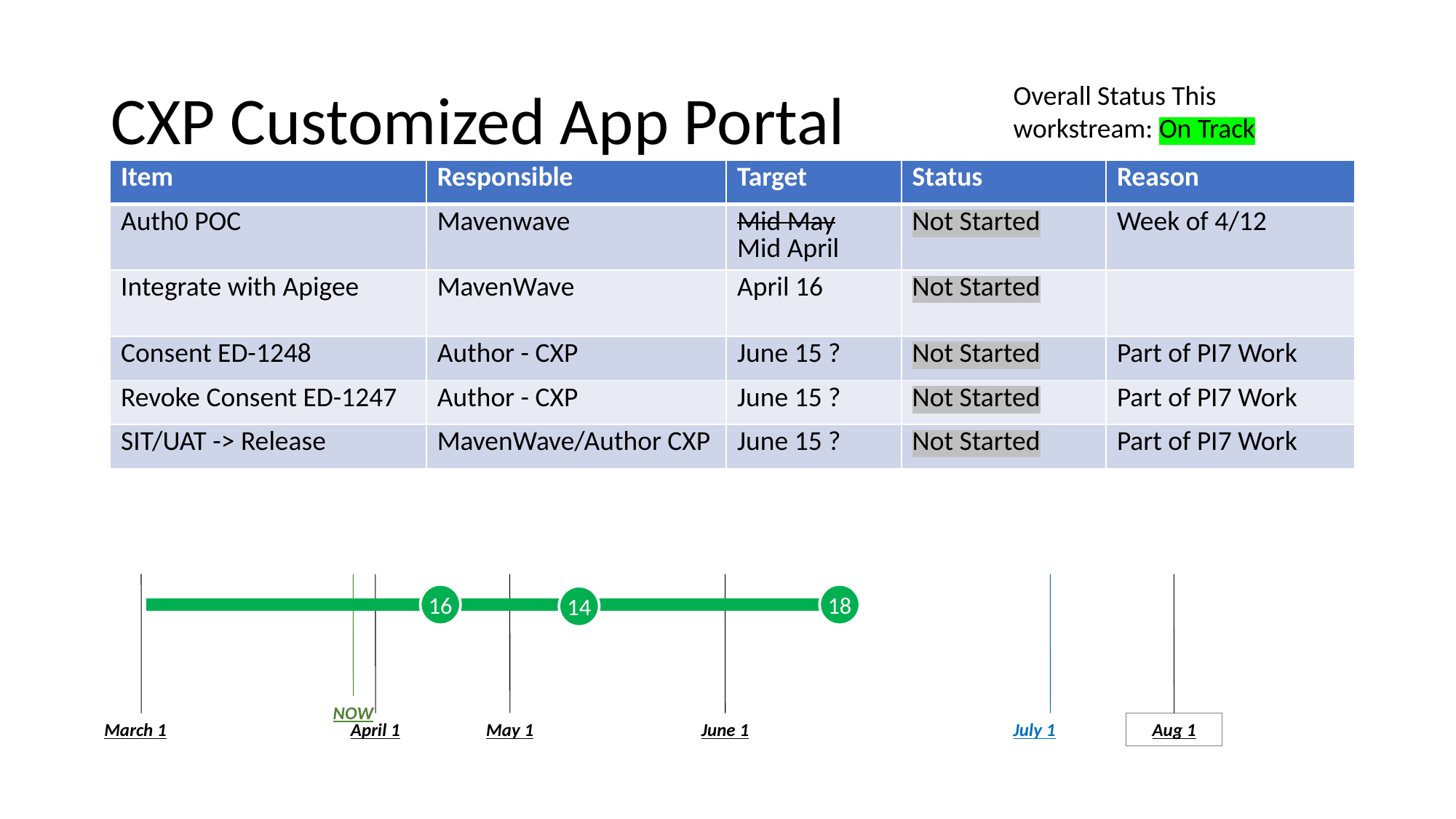

# CXP Customized App Portal
Overall Status This workstream: On Track

May 1
July 1
March 1
April 1
June 1
NOW
Aug 1
| Item | Responsible | Target | Status | Reason |
| --- | --- | --- | --- | --- |
| Auth0 POC | Mavenwave | Mid May Mid April | Not Started | Week of 4/12 |
| Integrate with Apigee | MavenWave | April 16 | Not Started |  |
| Consent ED-1248 | Author - CXP | June 15 ? | Not Started | Part of PI7 Work |
| Revoke Consent ED-1247 | Author - CXP | June 15 ? | Not Started | Part of PI7 Work |
| SIT/UAT -> Release | MavenWave/Author CXP | June 15 ? | Not Started | Part of PI7 Work |
16
18
14